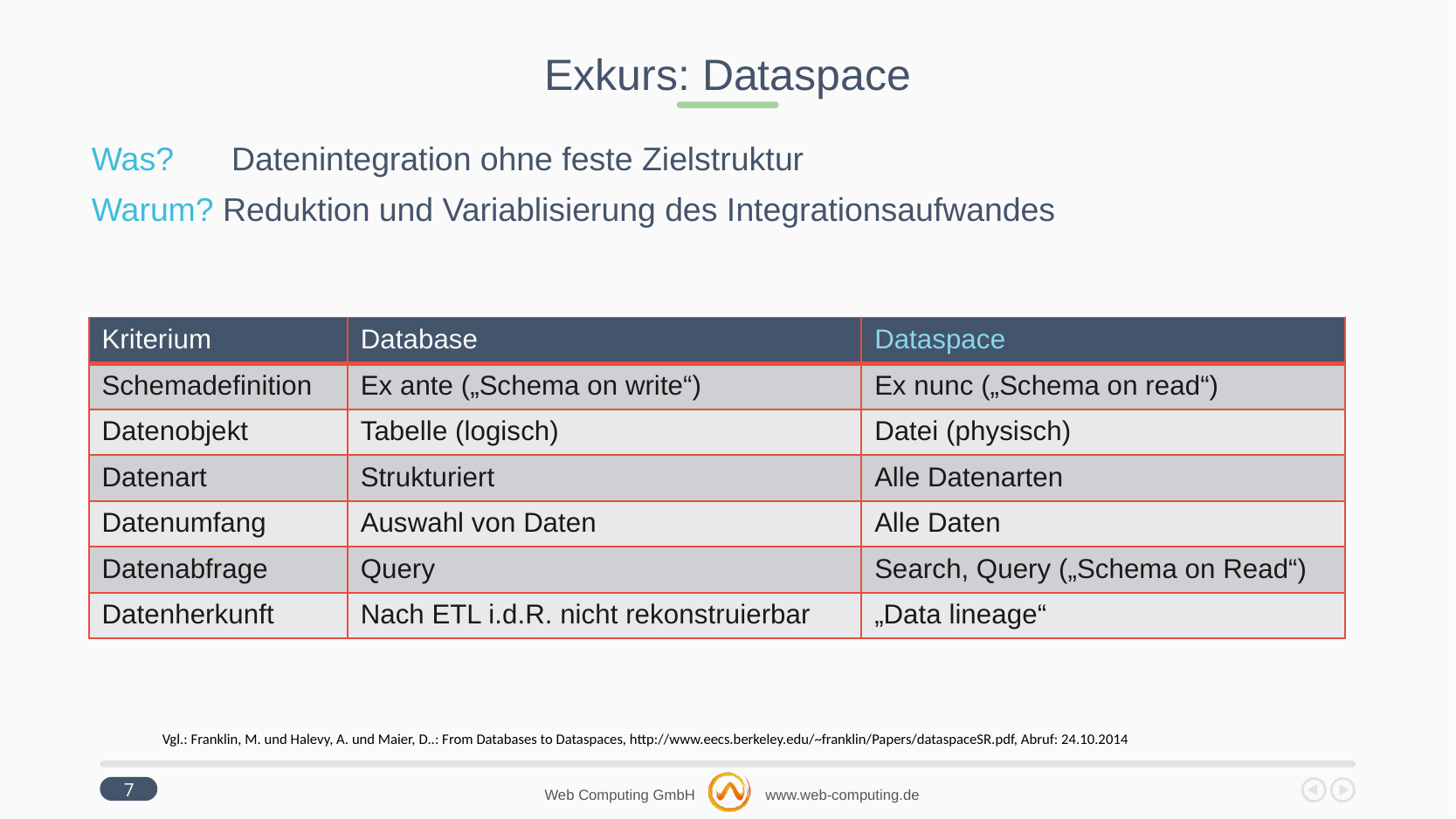

?
# Exkurs: Dataspace

Was?	 Datenintegration ohne feste Zielstruktur

Warum? Reduktion und Variablisierung des Integrationsaufwandes
| Kriterium | Database | Dataspace |
| --- | --- | --- |
| Schemadefinition | Ex ante („Schema on write“) | Ex nunc („Schema on read“) |
| Datenobjekt | Tabelle (logisch) | Datei (physisch) |
| Datenart | Strukturiert | Alle Datenarten |
| Datenumfang | Auswahl von Daten | Alle Daten |
| Datenabfrage | Query | Search, Query („Schema on Read“) |
| Datenherkunft | Nach ETL i.d.R. nicht rekonstruierbar | „Data lineage“ |
Vgl.: Franklin, M. und Halevy, A. und Maier, D..: From Databases to Dataspaces, http://www.eecs.berkeley.edu/~franklin/Papers/dataspaceSR.pdf, Abruf: 24.10.2014
7